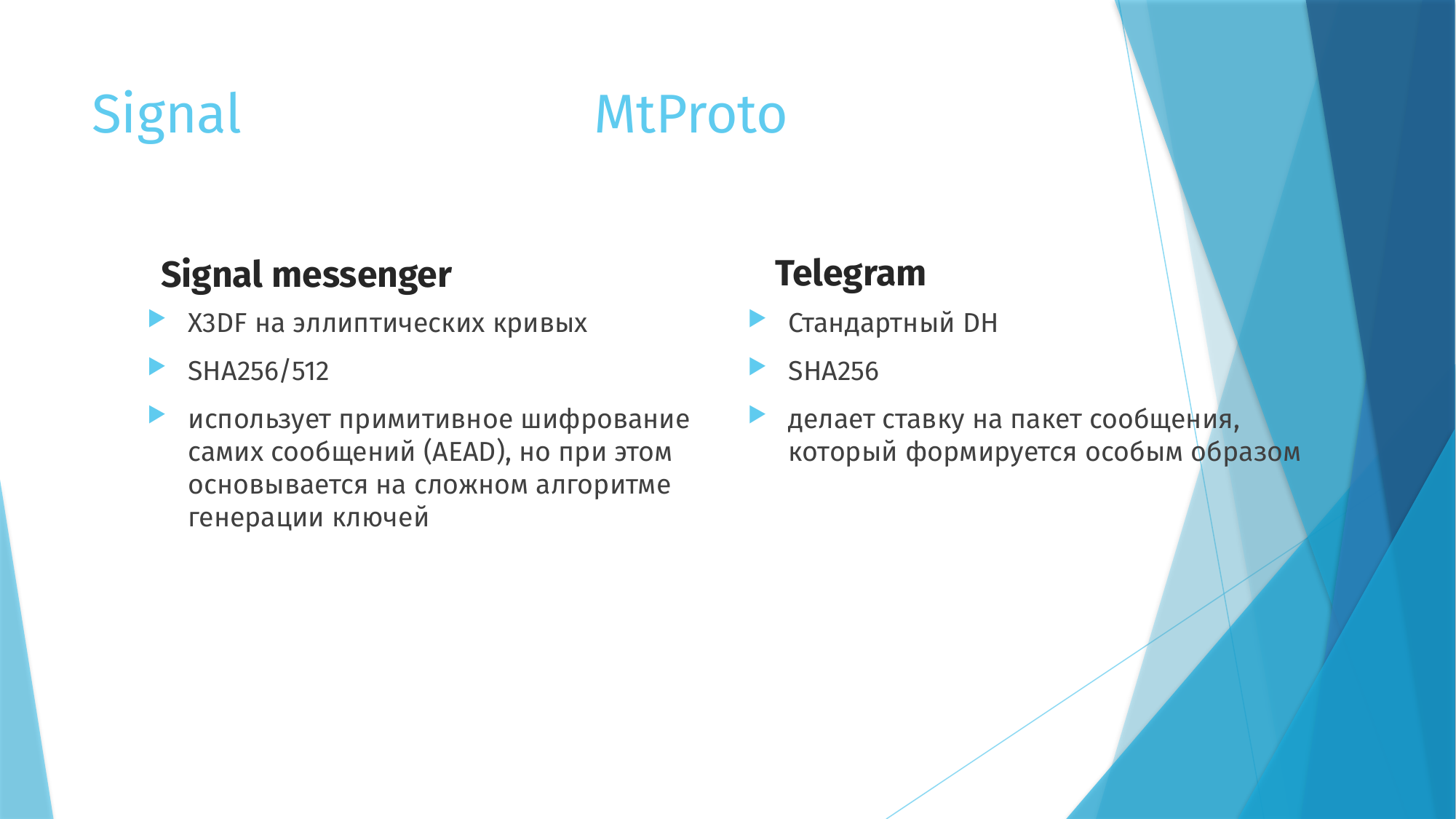

# Signal MtProto
Telegram
Signal messenger
X3DF на эллиптических кривых
SHA256/512
использует примитивное шифрование самих сообщений (AEAD), но при этом основывается на сложном алгоритме генерации ключей
Стандартный DH
SHA256
делает ставку на пакет сообщения, который формируется особым образом